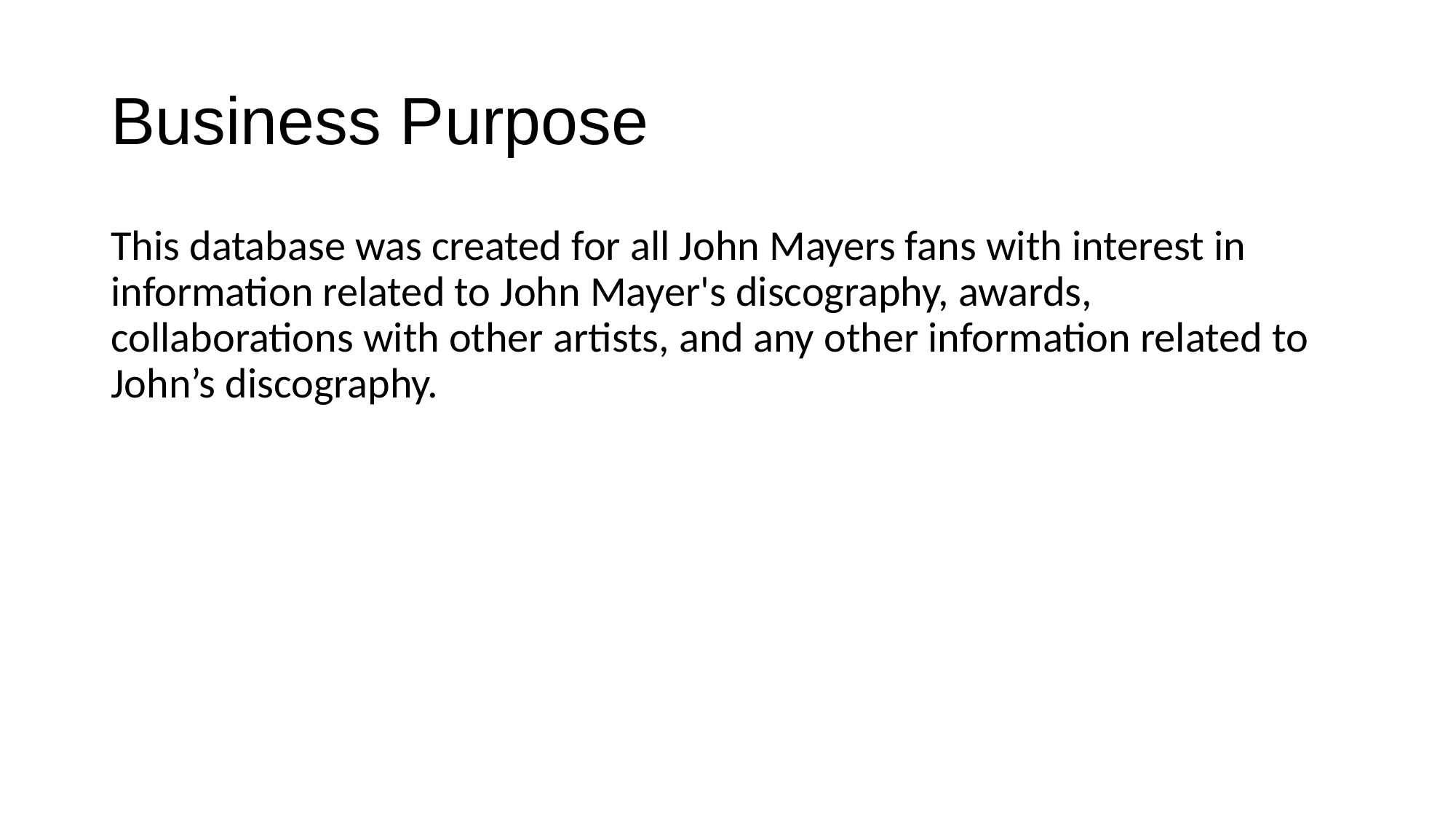

# Business Purpose
This database was created for all John Mayers fans with interest in information related to John Mayer's discography, awards, collaborations with other artists, and any other information related to John’s discography.